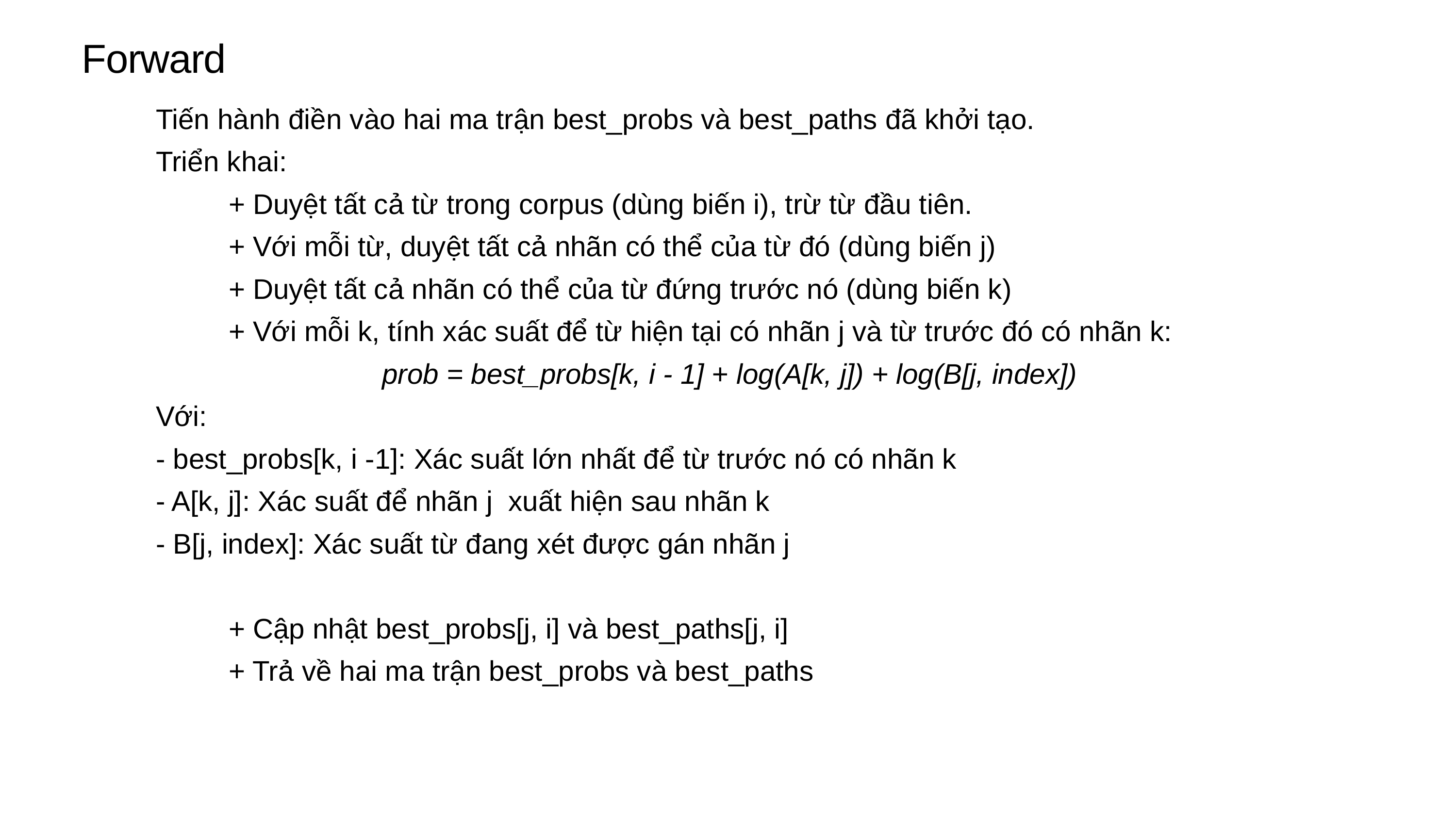

Forward
	Tiến hành điền vào hai ma trận best_probs và best_paths đã khởi tạo.
	Triển khai:
		+ Duyệt tất cả từ trong corpus (dùng biến i), trừ từ đầu tiên.
		+ Với mỗi từ, duyệt tất cả nhãn có thể của từ đó (dùng biến j)
		+ Duyệt tất cả nhãn có thể của từ đứng trước nó (dùng biến k)
		+ Với mỗi k, tính xác suất để từ hiện tại có nhãn j và từ trước đó có nhãn k:
prob = best_probs[k, i - 1] + log(A[k, j]) + log(B[j, index])
	Với:
	- best_probs[k, i -1]: Xác suất lớn nhất để từ trước nó có nhãn k
	- A[k, j]: Xác suất để nhãn j  xuất hiện sau nhãn k
	- B[j, index]: Xác suất từ đang xét được gán nhãn j

		+ Cập nhật best_probs[j, i] và best_paths[j, i]
		+ Trả về hai ma trận best_probs và best_paths